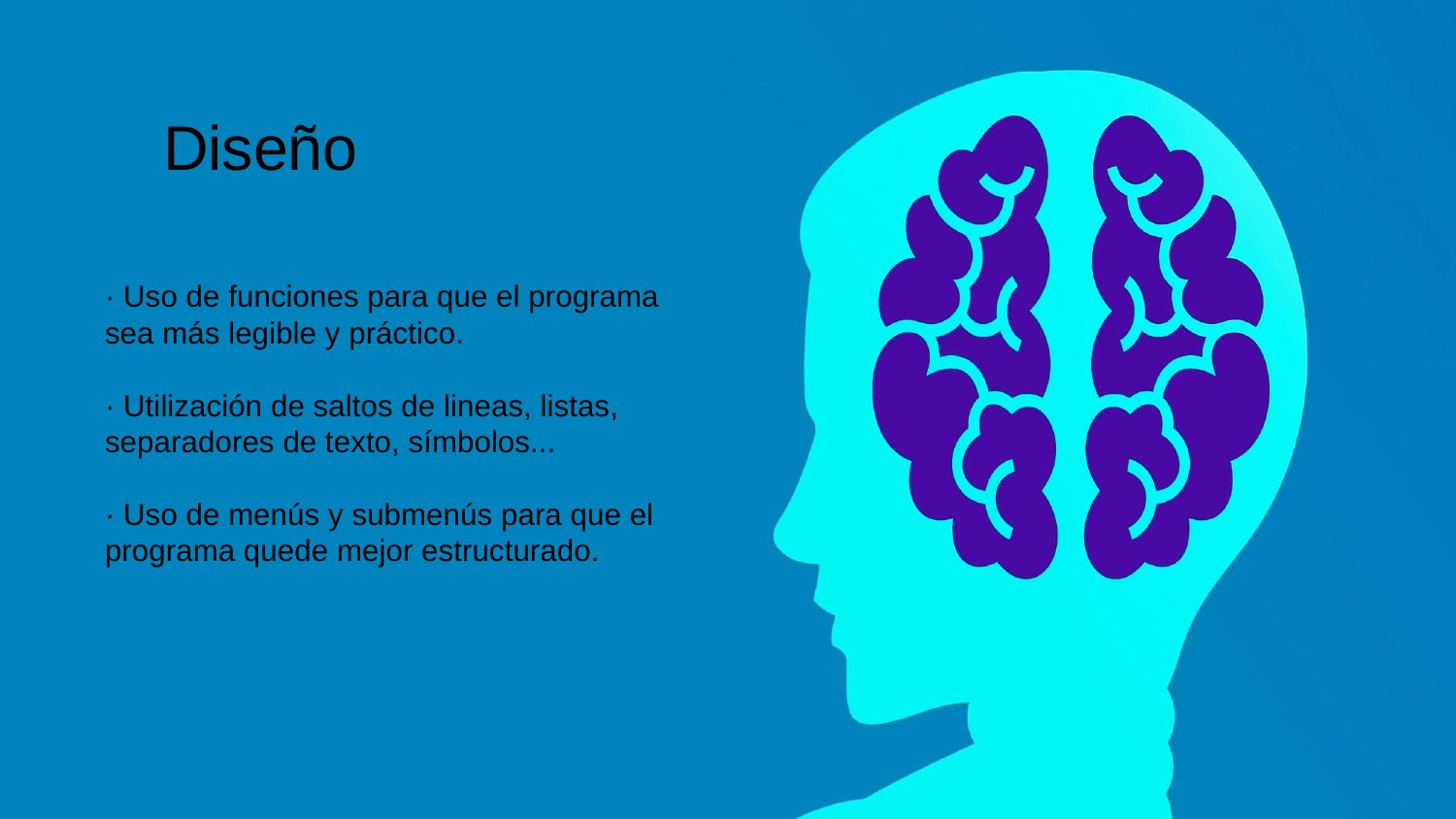

Diseño
· Uso de funciones para que el programa sea más legible y práctico.

· Utilización de saltos de lineas, listas, separadores de texto, símbolos...

· Uso de menús y submenús para que el programa quede mejor estructurado.